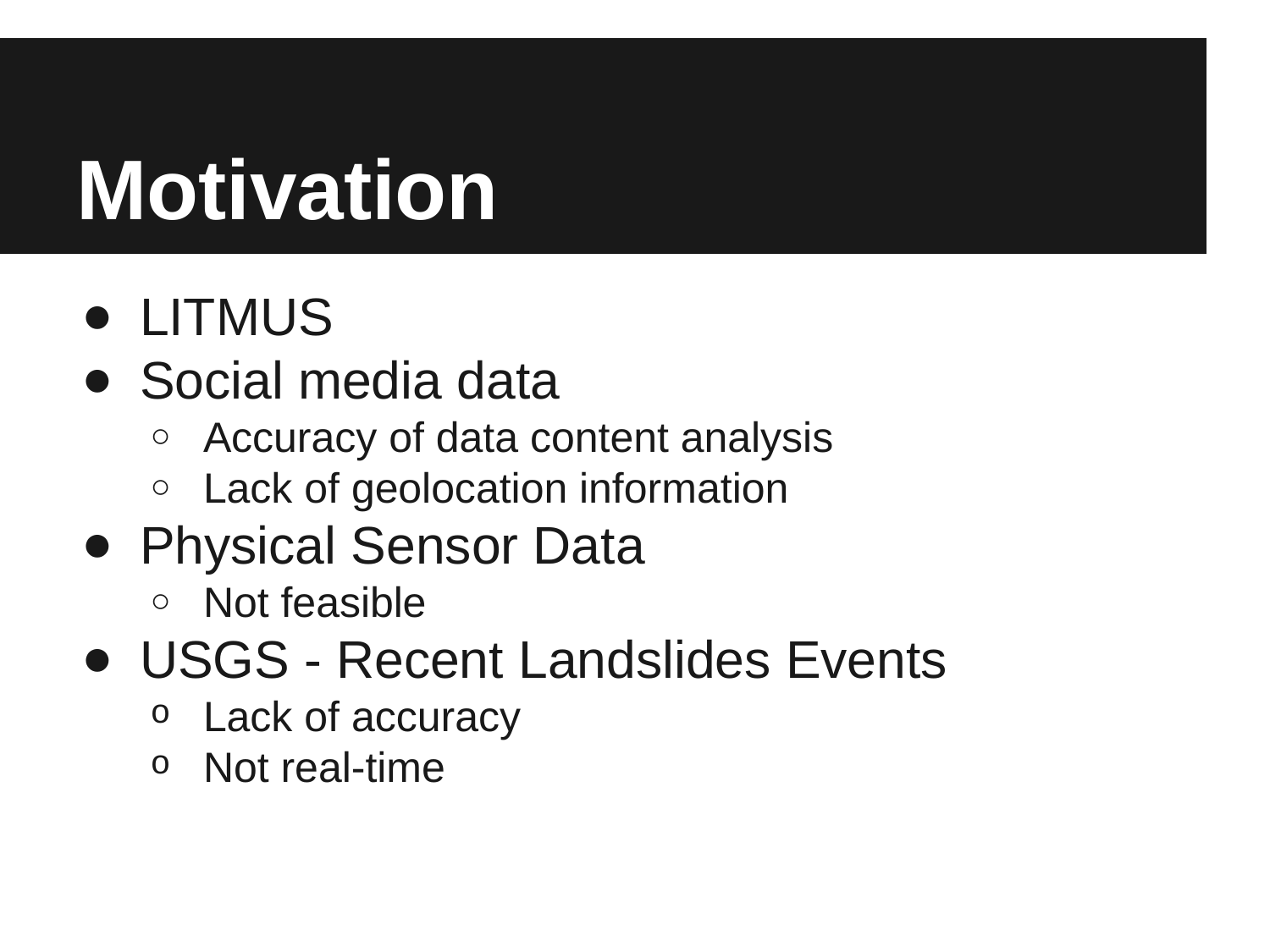

# Motivation
LITMUS
Social media data
Accuracy of data content analysis
Lack of geolocation information
Physical Sensor Data
Not feasible
USGS - Recent Landslides Events
Lack of accuracy
Not real-time